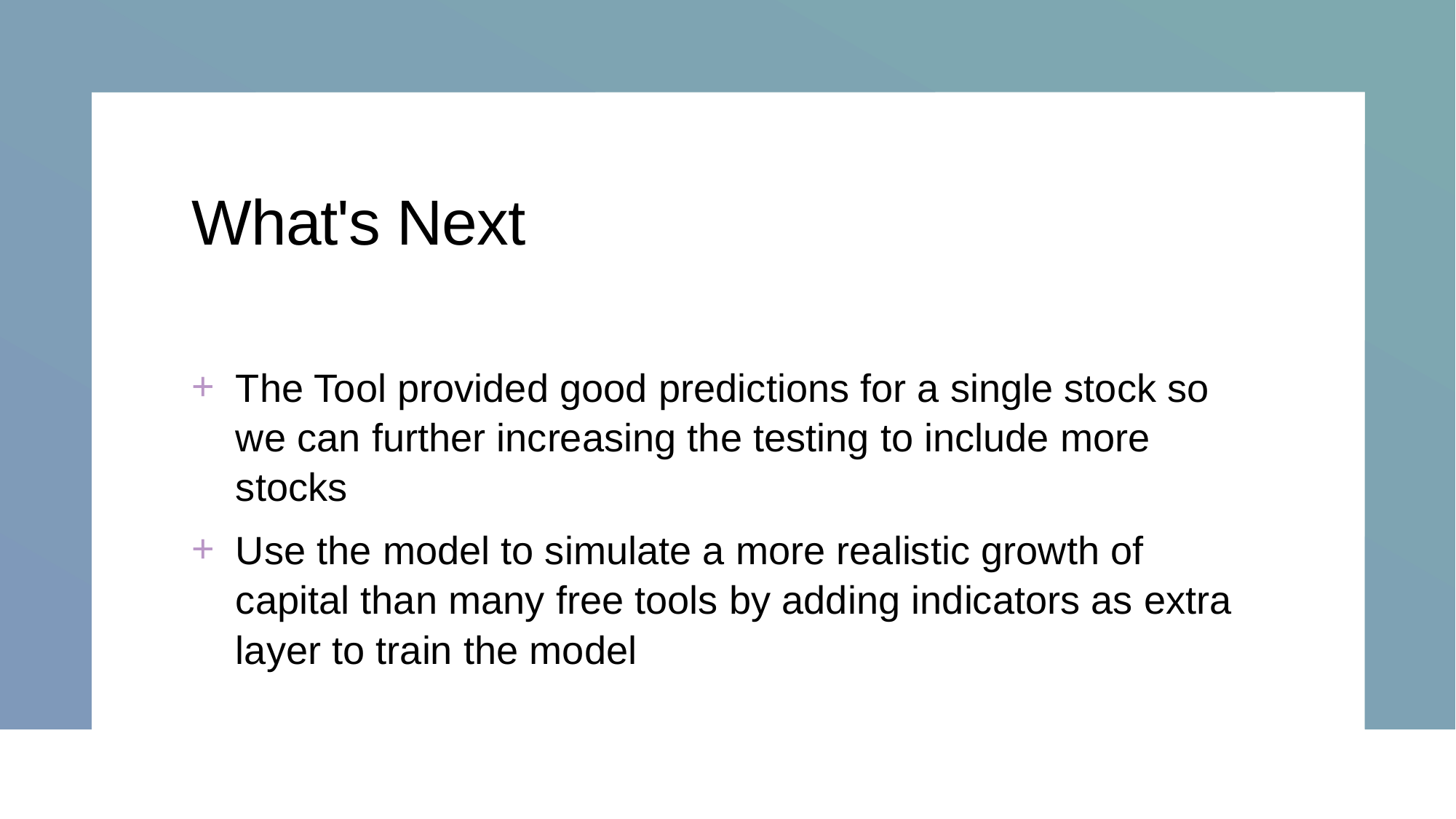

# What's Next
The Tool provided good predictions for a single stock so we can further increasing the testing to include more stocks
Use the model to simulate a more realistic growth of capital than many free tools by adding indicators as extra layer to train the model